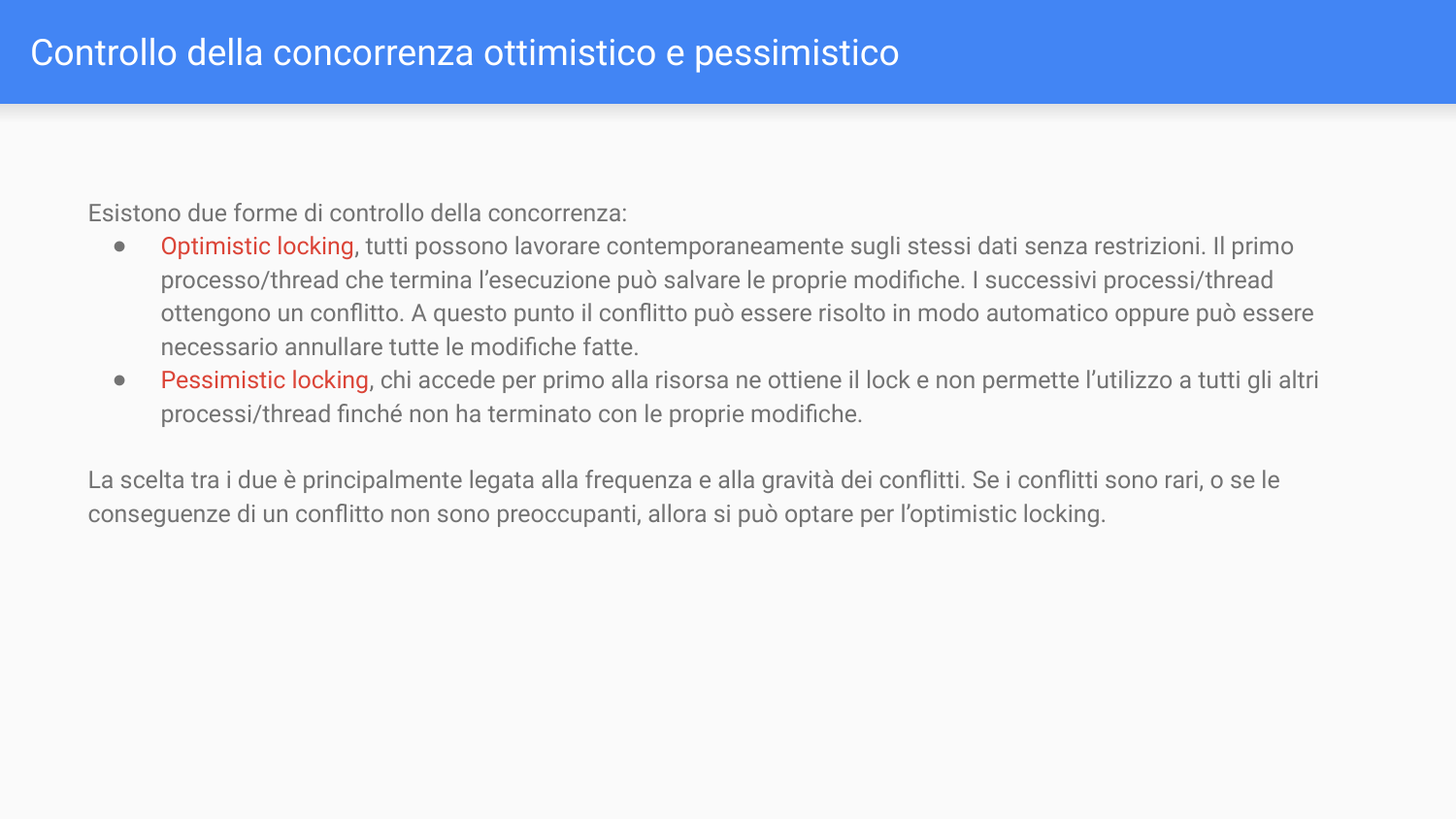

# Controllo della concorrenza ottimistico e pessimistico
Esistono due forme di controllo della concorrenza:
Optimistic locking, tutti possono lavorare contemporaneamente sugli stessi dati senza restrizioni. Il primo processo/thread che termina l’esecuzione può salvare le proprie modifiche. I successivi processi/thread ottengono un conflitto. A questo punto il conflitto può essere risolto in modo automatico oppure può essere necessario annullare tutte le modifiche fatte.
Pessimistic locking, chi accede per primo alla risorsa ne ottiene il lock e non permette l’utilizzo a tutti gli altri processi/thread finché non ha terminato con le proprie modifiche.

La scelta tra i due è principalmente legata alla frequenza e alla gravità dei conflitti. Se i conflitti sono rari, o se le conseguenze di un conflitto non sono preoccupanti, allora si può optare per l’optimistic locking.